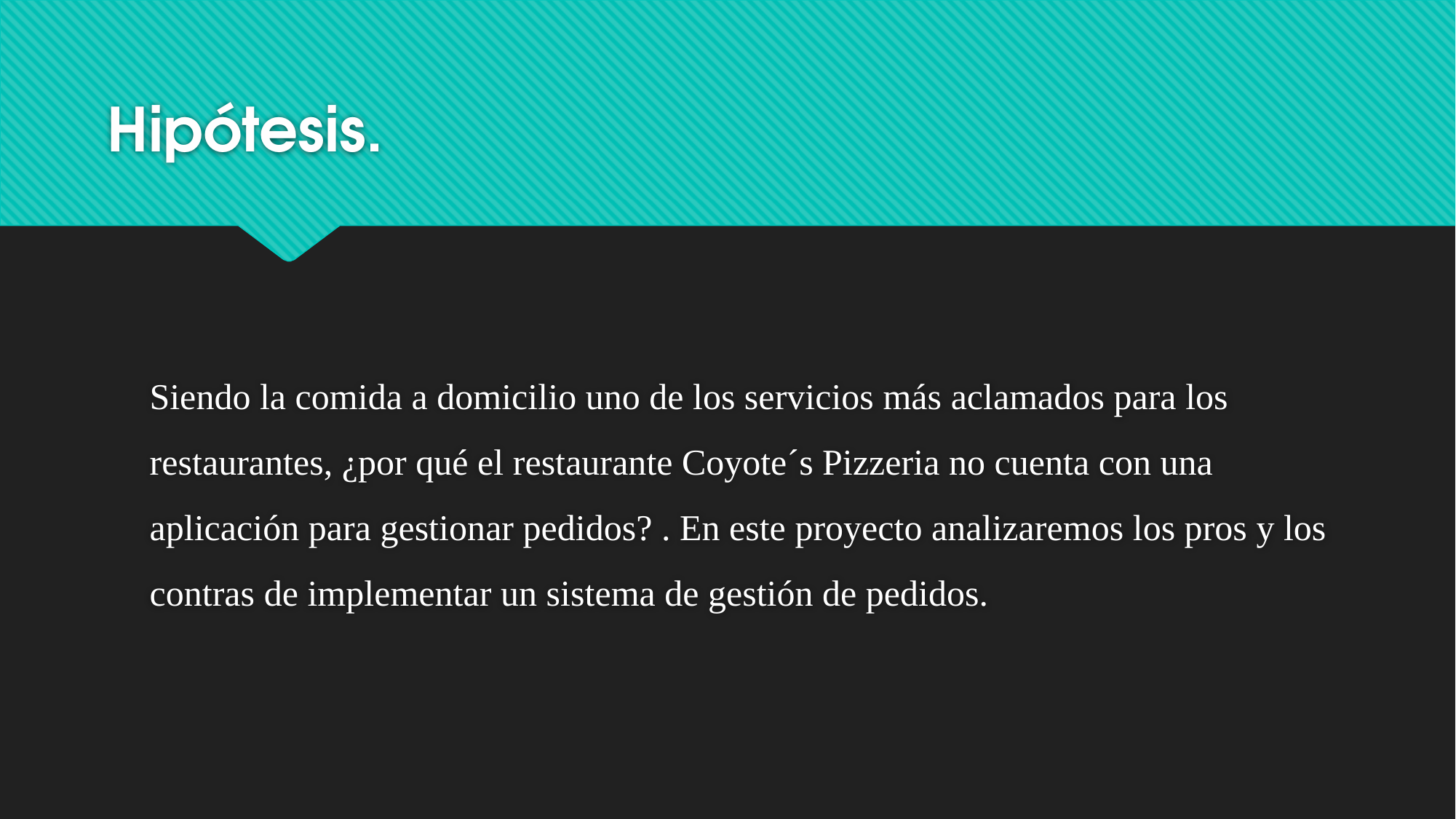

# Hipótesis.
Siendo la comida a domicilio uno de los servicios más aclamados para los restaurantes, ¿por qué el restaurante Coyote´s Pizzeria no cuenta con una aplicación para gestionar pedidos? . En este proyecto analizaremos los pros y los contras de implementar un sistema de gestión de pedidos.